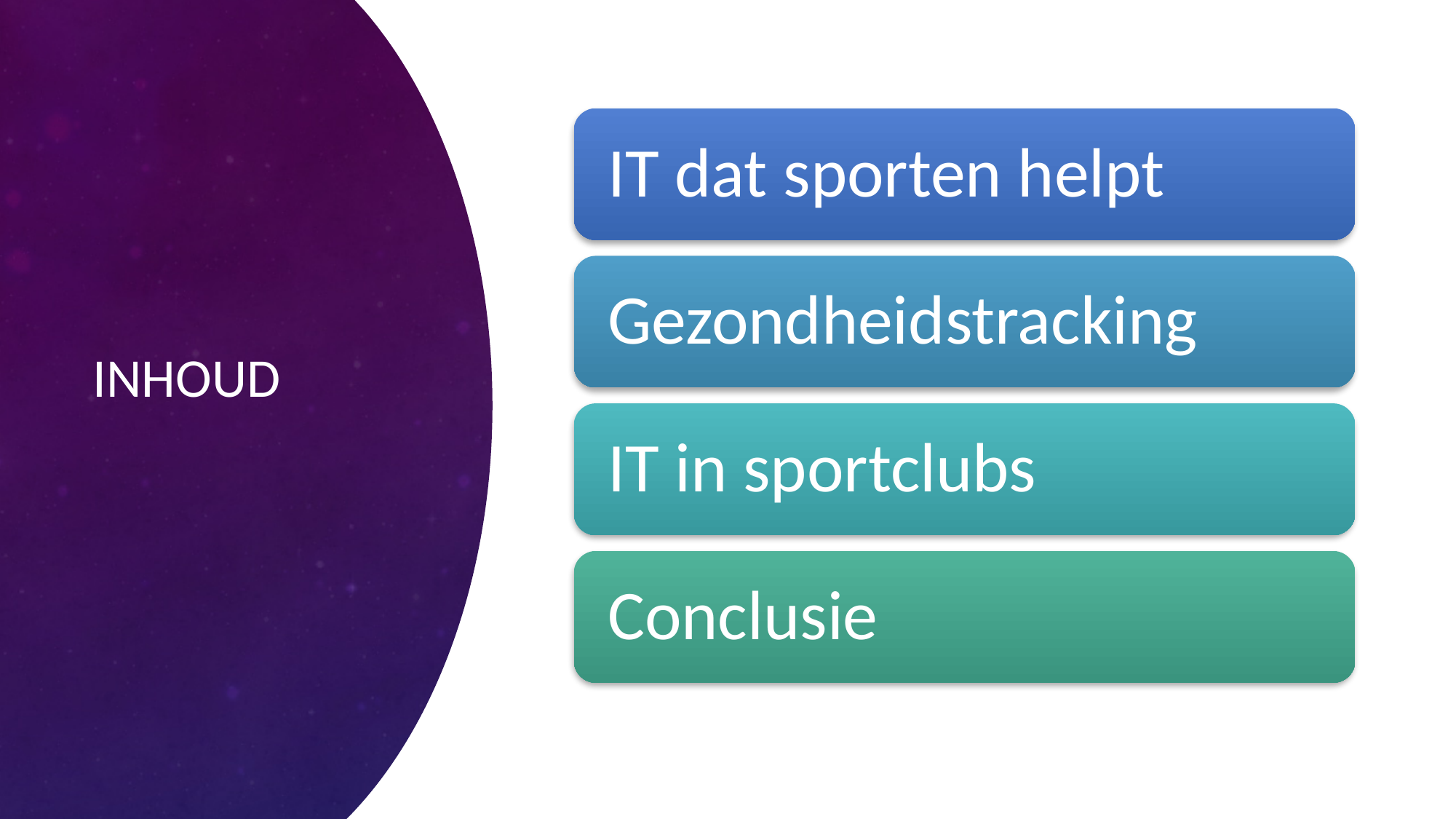

# Inhoud
IT dat sporten helpt
Gezondheidstracking
IT in sportclubs
Conclusie